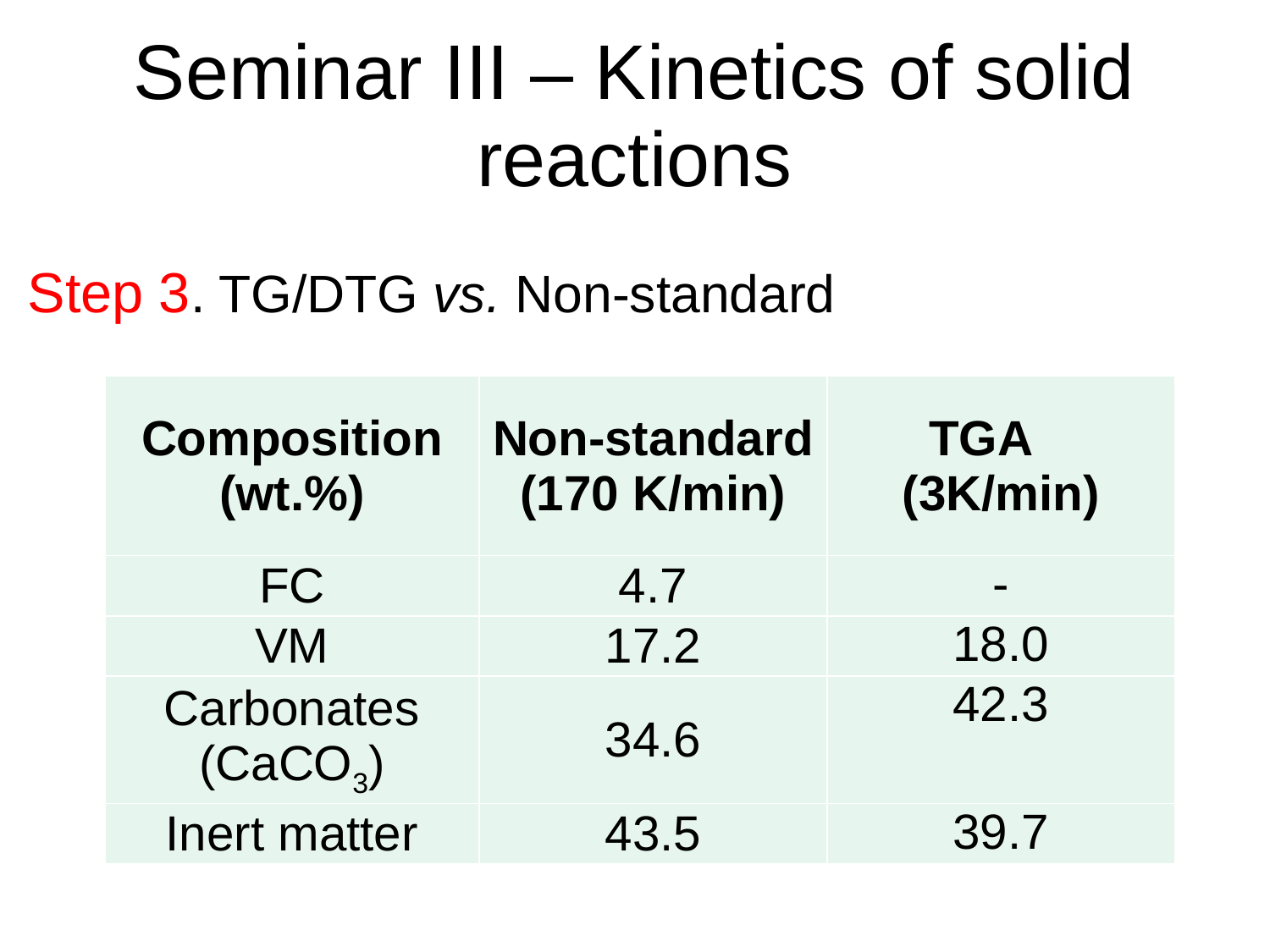

# Seminar III – Kinetics of solid reactions
Step 3. TG/DTG vs. Non-standard
| Composition (wt.%) | Non-standard (170 K/min) | TGA (3K/min) |
| --- | --- | --- |
| FC | 4.7 | - |
| VM | 17.2 | 18.0 |
| Carbonates (CaCO3) | 34.6 | 42.3 |
| Inert matter | 43.5 | 39.7 |